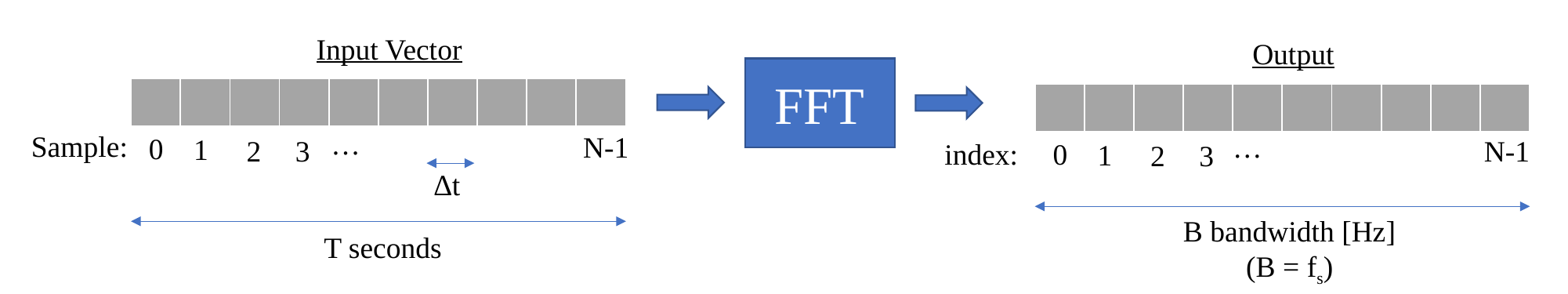

Input Vector
Output
FFT
|  |  |  |  |  |  |  |  |  |  |
| --- | --- | --- | --- | --- | --- | --- | --- | --- | --- |
|  |  |  |  |  |  |  |  |  |  |
| --- | --- | --- | --- | --- | --- | --- | --- | --- | --- |

…
Sample:
N-1
…
0
1
2
3
N-1
index:
0
1
2
3
∆t
B bandwidth [Hz]
(B = fs)
T seconds